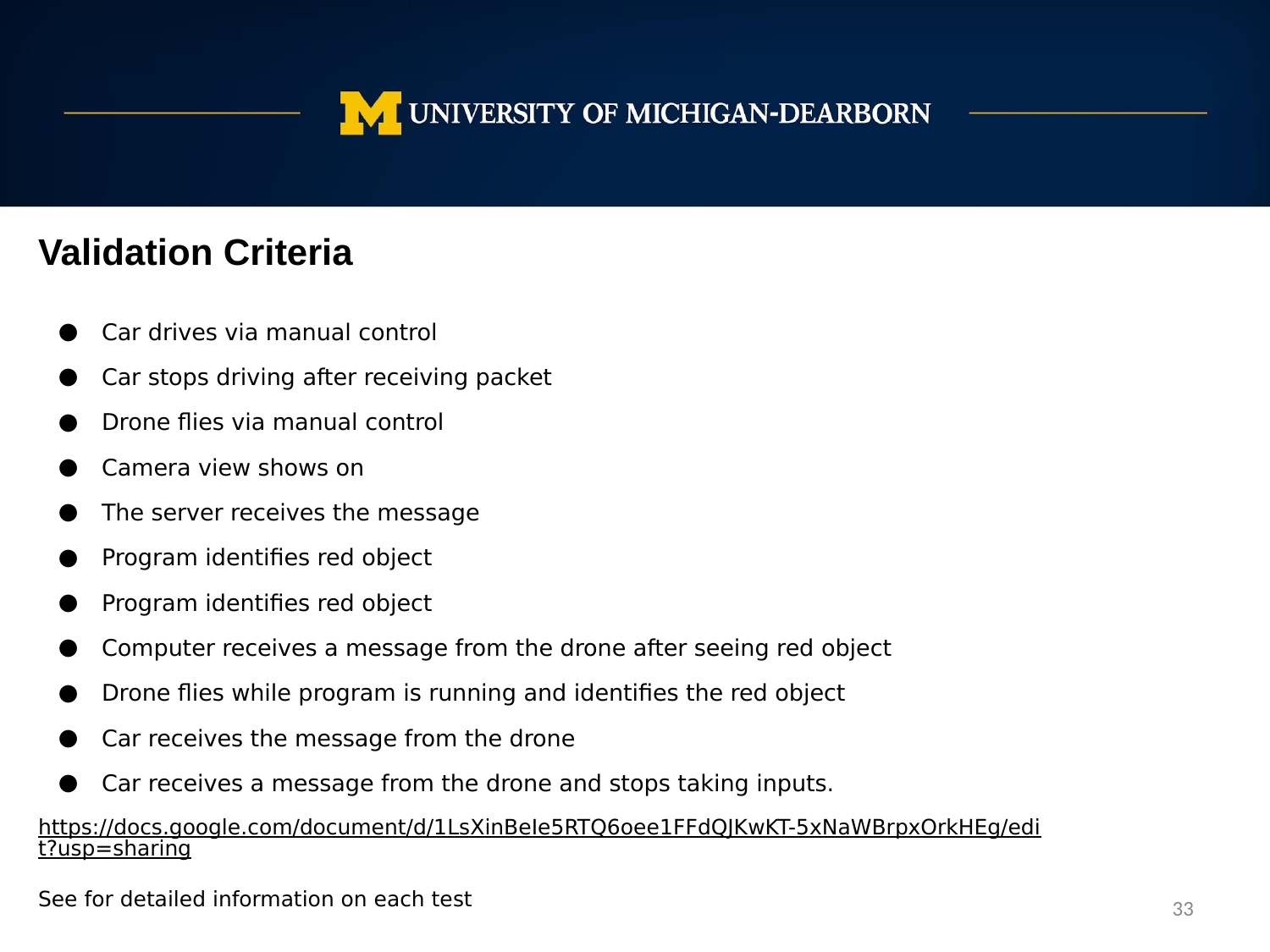

Validation Criteria

Car drives via manual control
Car stops driving after receiving packet
Drone flies via manual control
Camera view shows on
The server receives the message
Program identifies red object
Program identifies red object
Computer receives a message from the drone after seeing red object
Drone flies while program is running and identifies the red object
Car receives the message from the drone
Car receives a message from the drone and stops taking inputs.
https://docs.google.com/document/d/1LsXinBeIe5RTQ6oee1FFdQJKwKT-5xNaWBrpxOrkHEg/edit?usp=sharing
See for detailed information on each test
33